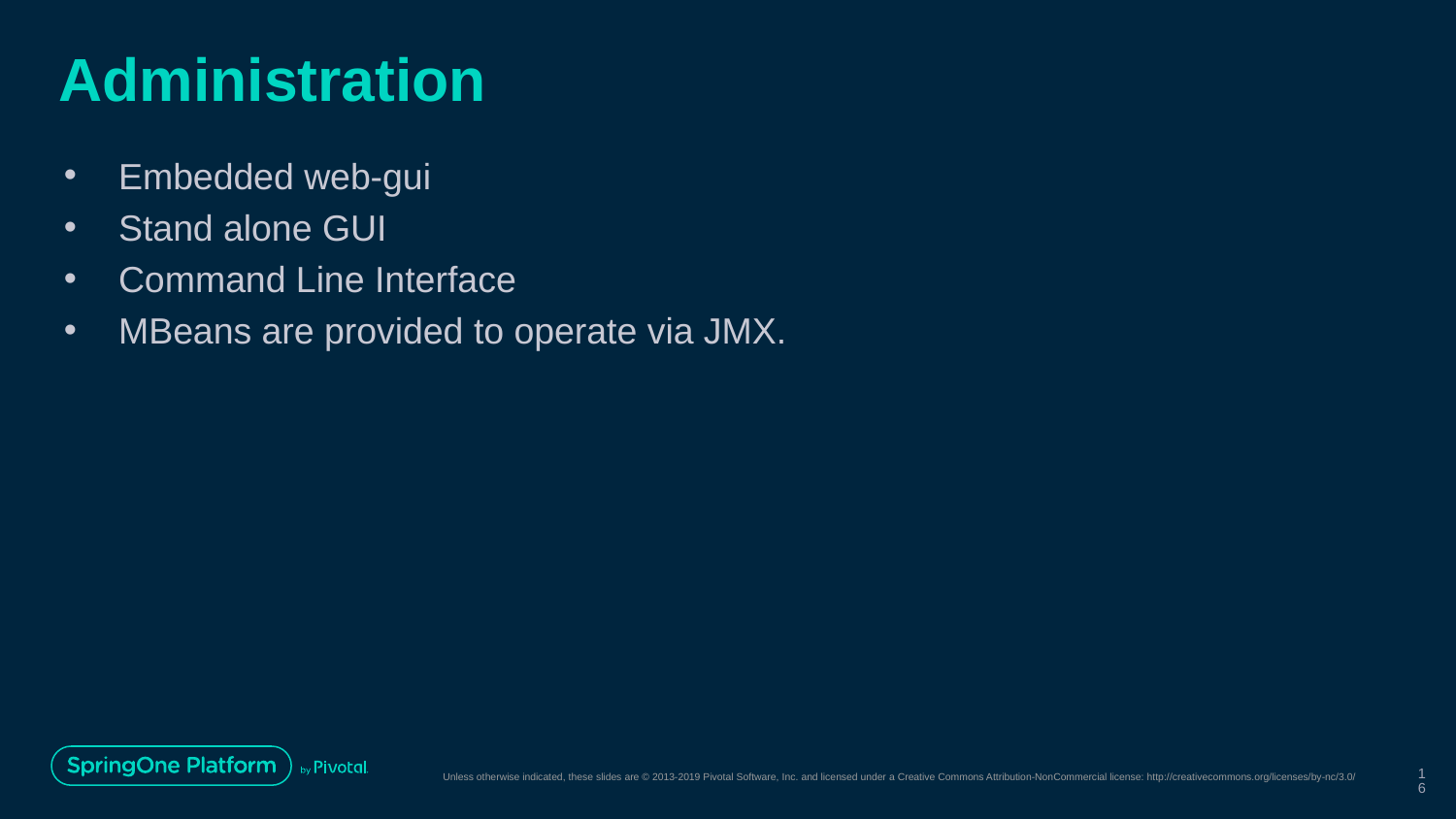

# Administration
Embedded web-gui
Stand alone GUI
Command Line Interface
MBeans are provided to operate via JMX.
16